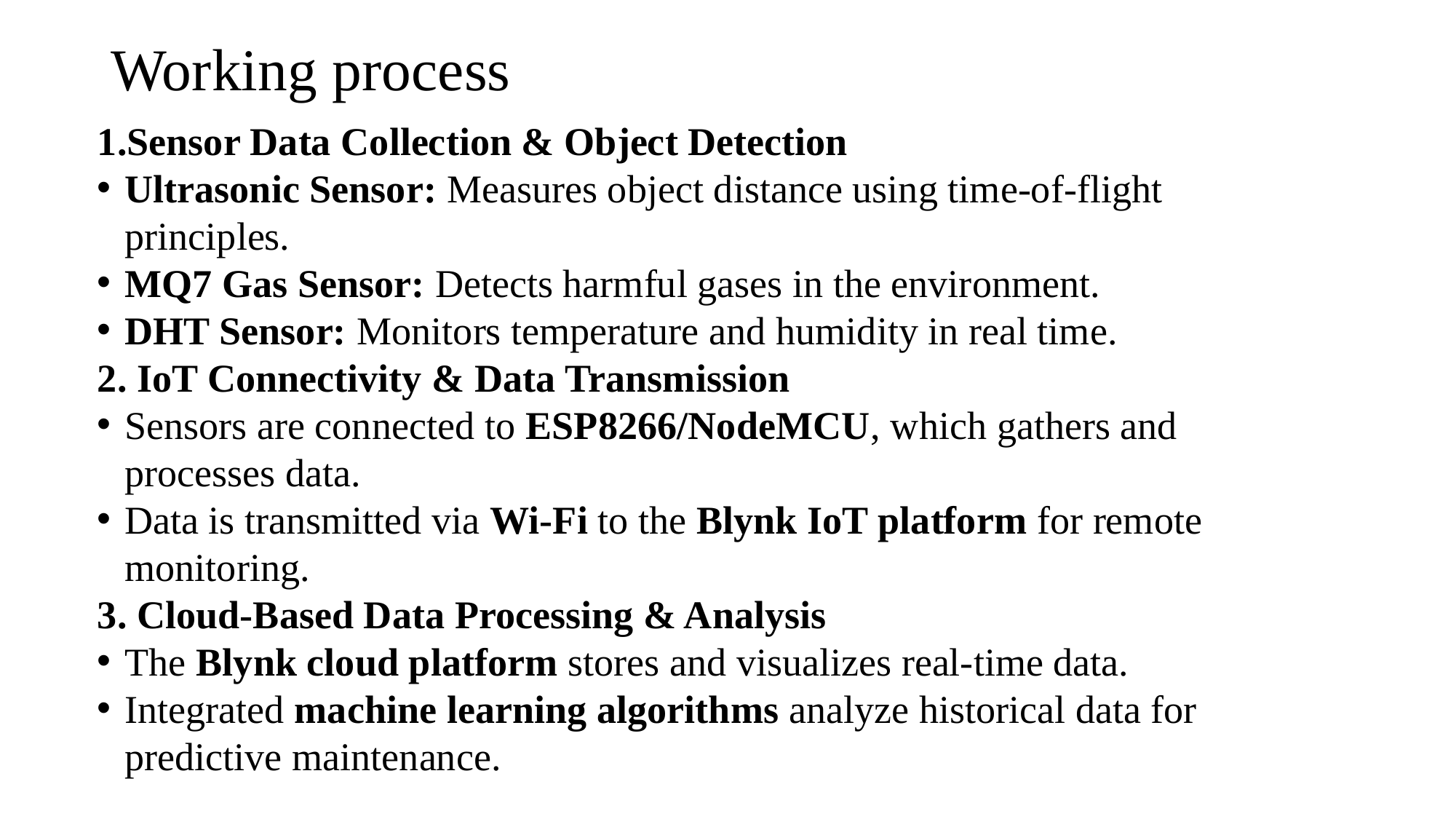

# Working process
1.Sensor Data Collection & Object Detection
Ultrasonic Sensor: Measures object distance using time-of-flight principles.
MQ7 Gas Sensor: Detects harmful gases in the environment.
DHT Sensor: Monitors temperature and humidity in real time.
2. IoT Connectivity & Data Transmission
Sensors are connected to ESP8266/NodeMCU, which gathers and processes data.
Data is transmitted via Wi-Fi to the Blynk IoT platform for remote monitoring.
3. Cloud-Based Data Processing & Analysis
The Blynk cloud platform stores and visualizes real-time data.
Integrated machine learning algorithms analyze historical data for predictive maintenance.